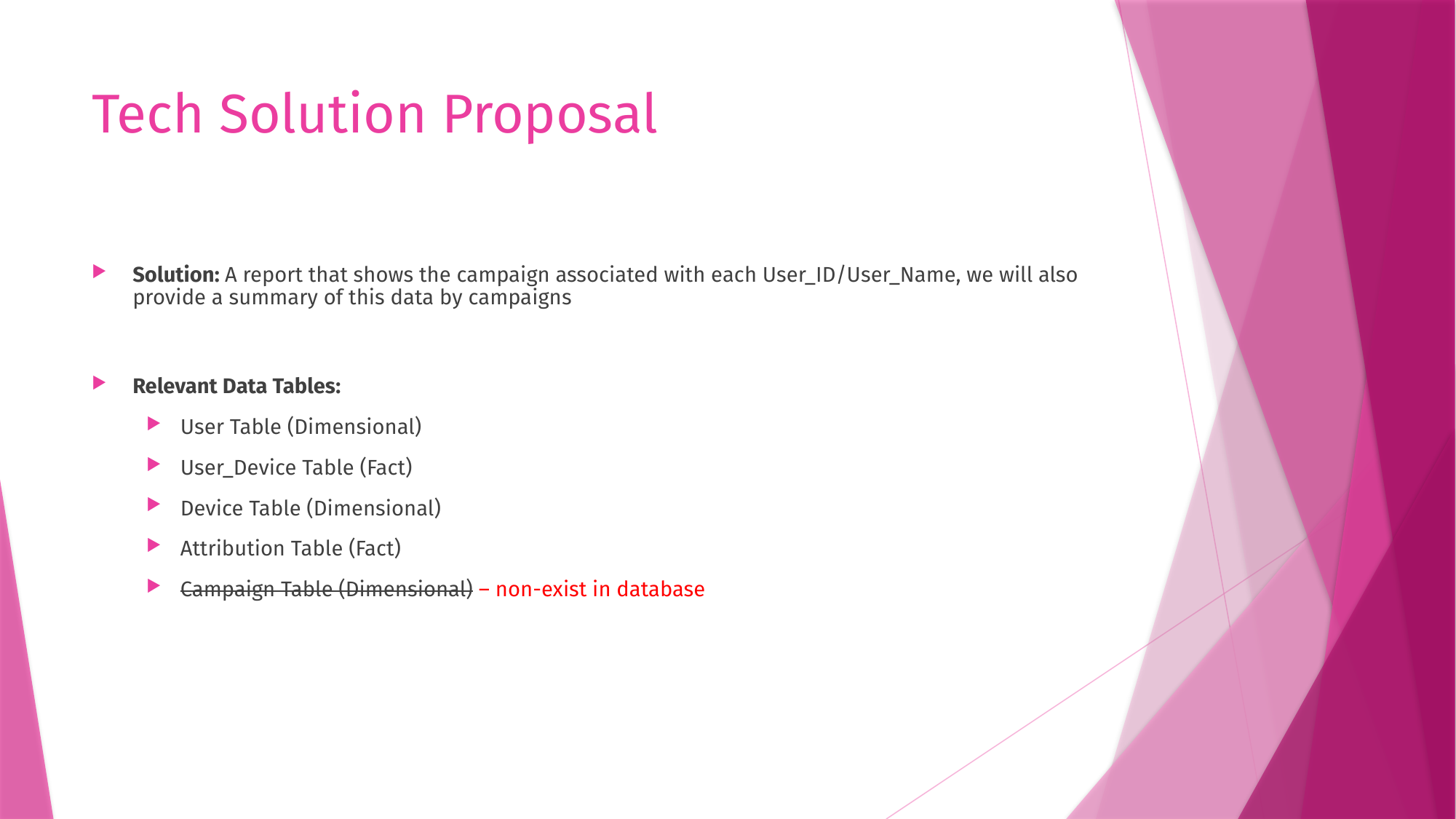

# Tech Solution Proposal
Solution: A report that shows the campaign associated with each User_ID/User_Name, we will also provide a summary of this data by campaigns

Relevant Data Tables:
User Table (Dimensional)
User_Device Table (Fact)
Device Table (Dimensional)
Attribution Table (Fact)
Campaign Table (Dimensional) – non-exist in database